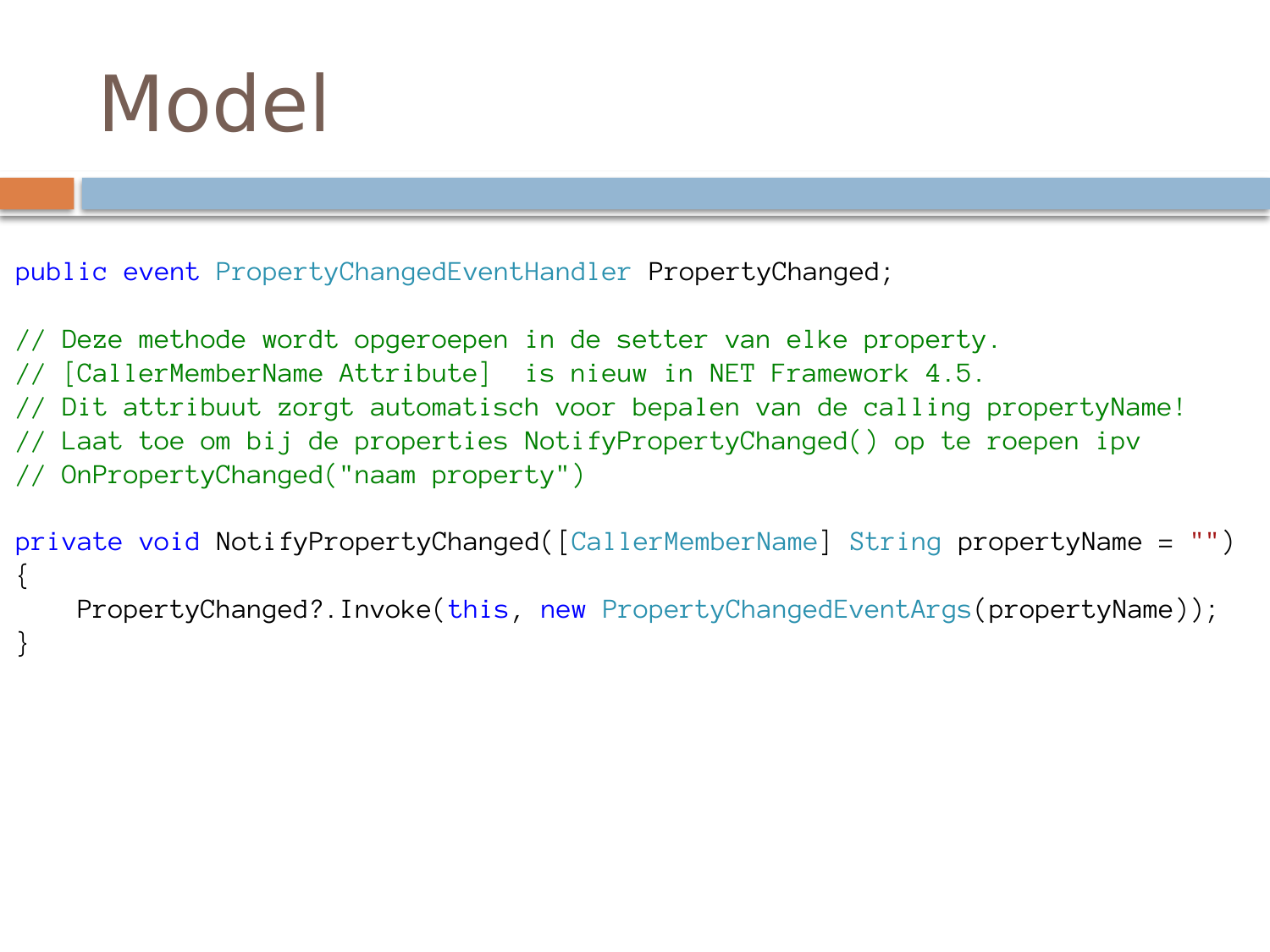

# Model
public event PropertyChangedEventHandler PropertyChanged;

// Deze methode wordt opgeroepen in de setter van elke property.
// [CallerMemberName Attribute]  is nieuw in NET Framework 4.5.
// Dit attribuut zorgt automatisch voor bepalen van de calling propertyName!
// Laat toe om bij de properties NotifyPropertyChanged() op te roepen ipv
// OnPropertyChanged("naam property")

private void NotifyPropertyChanged([CallerMemberName] String propertyName = "")
{
    PropertyChanged?.Invoke(this, new PropertyChangedEventArgs(propertyName));
}